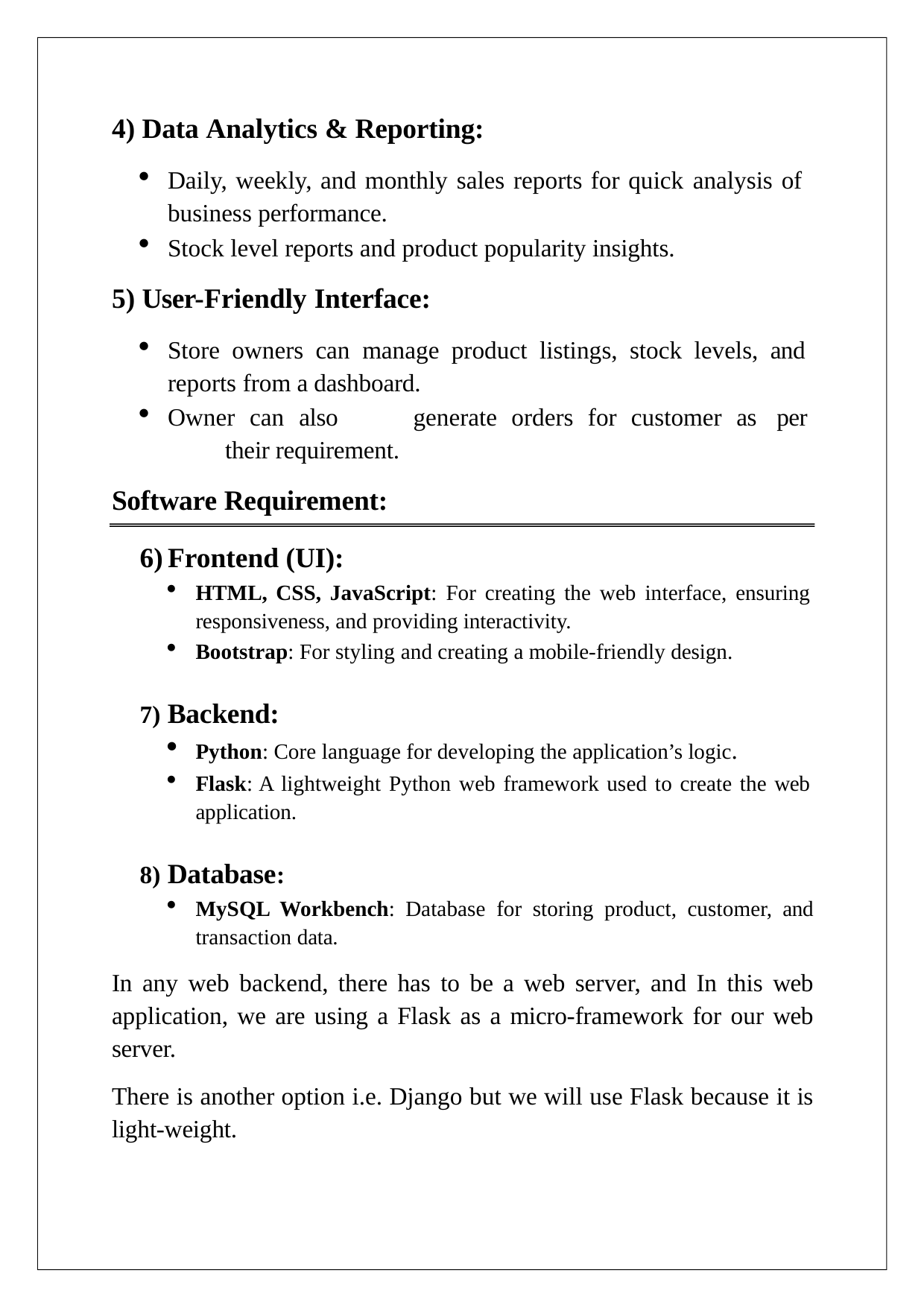

Data Analytics & Reporting:
Daily, weekly, and monthly sales reports for quick analysis of business performance.
Stock level reports and product popularity insights.
User-Friendly Interface:
Store owners can manage product listings, stock levels, and reports from a dashboard.
Owner  can  also	generate  orders  for  customer  as	per	their requirement.
Software Requirement:
Frontend (UI):
HTML, CSS, JavaScript: For creating the web interface, ensuring responsiveness, and providing interactivity.
Bootstrap: For styling and creating a mobile-friendly design.

Backend:
Python: Core language for developing the application’s logic.
Flask: A lightweight Python web framework used to create the web application.

Database:
MySQL Workbench: Database for storing product, customer, and transaction data.
In any web backend, there has to be a web server, and In this web application, we are using a Flask as a micro-framework for our web server.
There is another option i.e. Django but we will use Flask because it is light-weight.